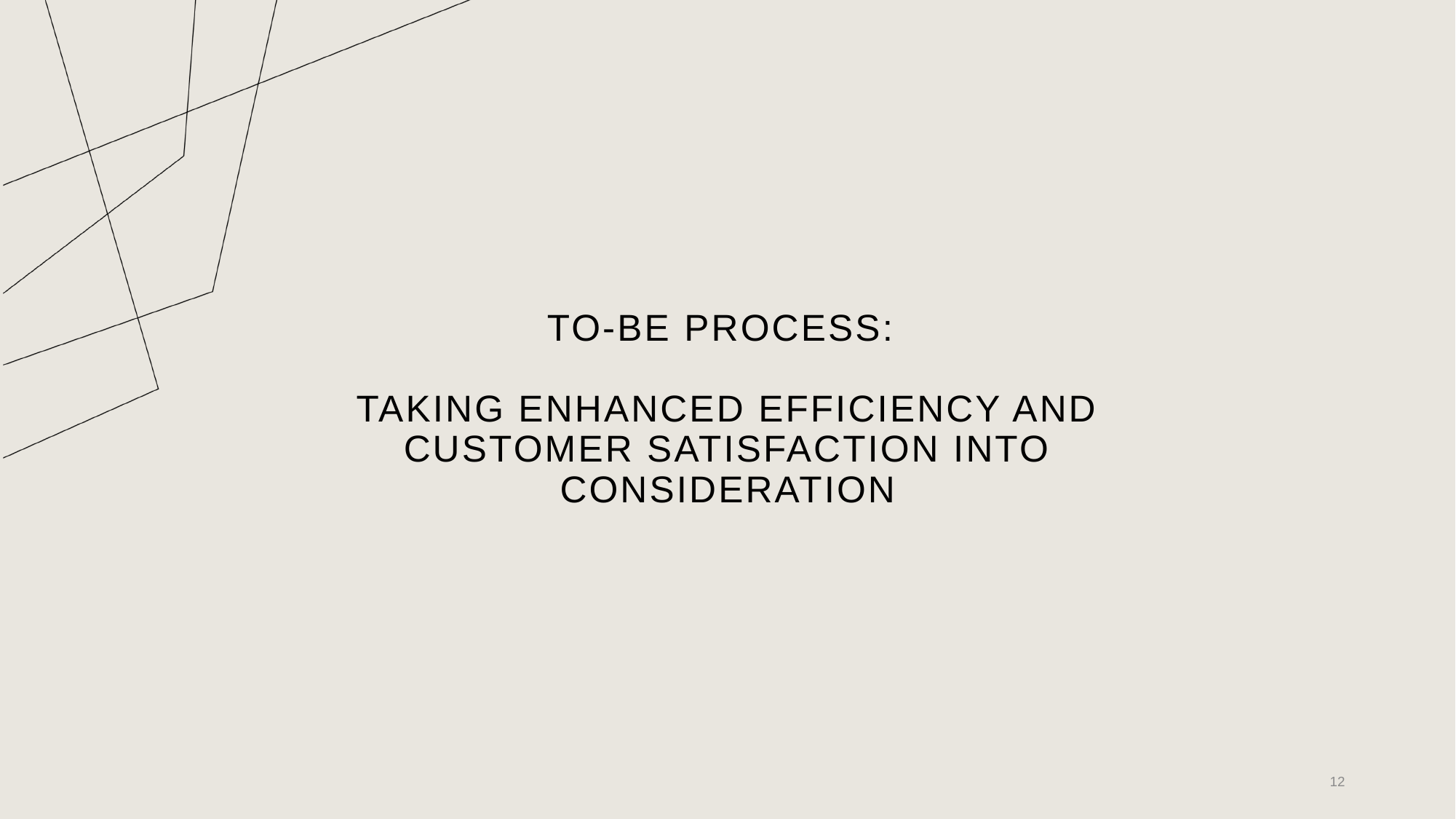

# To-Be Process: Taking Enhanced efficiency and customer satisfaction into consideration
12